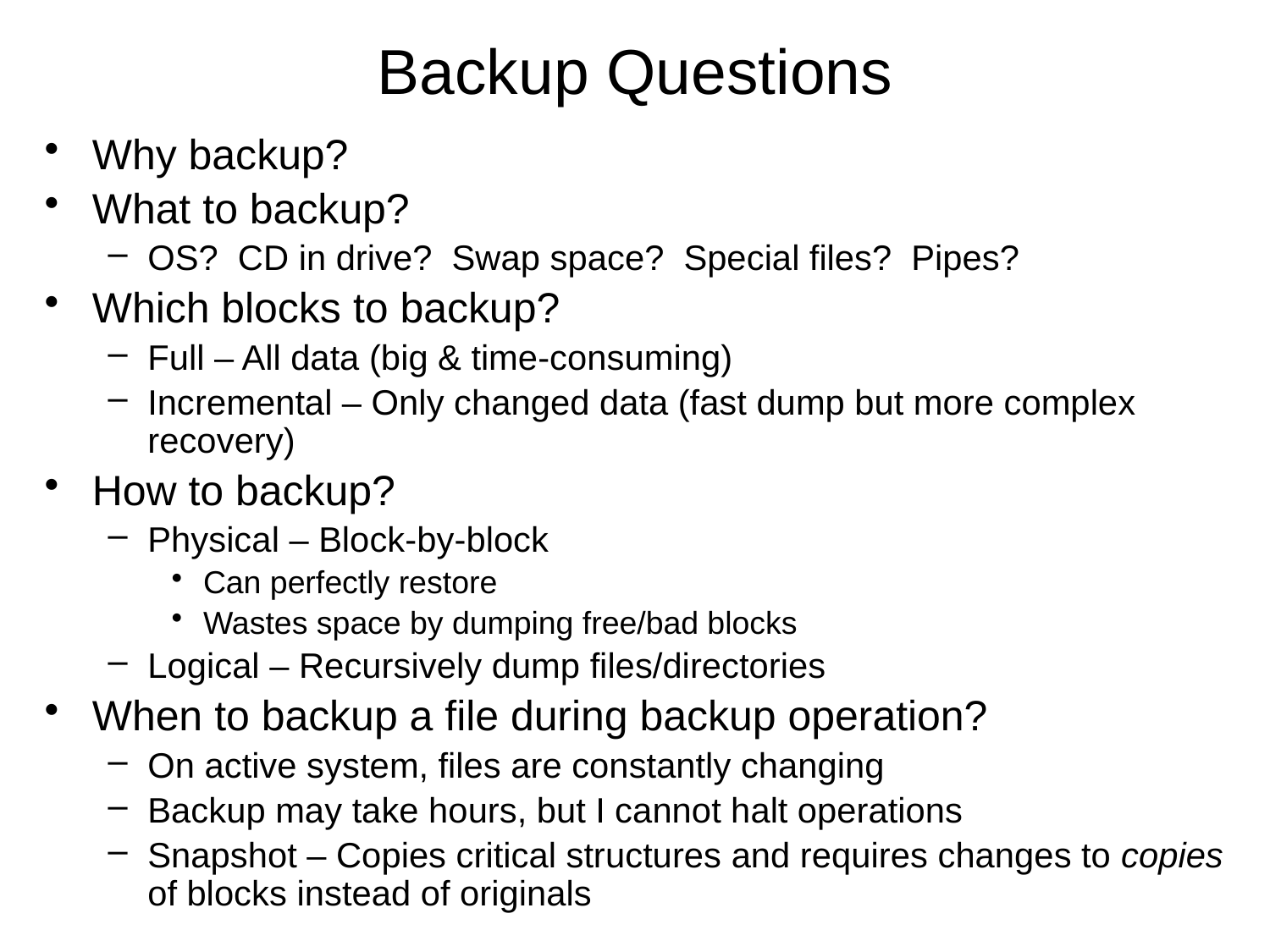

# Backup Questions
Why backup?
What to backup?
OS?  CD in drive?  Swap space?  Special files?  Pipes?
Which blocks to backup?
Full – All data (big & time-consuming)
Incremental – Only changed data (fast dump but more complex recovery)
How to backup?
Physical – Block-by-block
Can perfectly restore
Wastes space by dumping free/bad blocks
Logical – Recursively dump files/directories
When to backup a file during backup operation?
On active system, files are constantly changing
Backup may take hours, but I cannot halt operations
Snapshot – Copies critical structures and requires changes to copies of blocks instead of originals